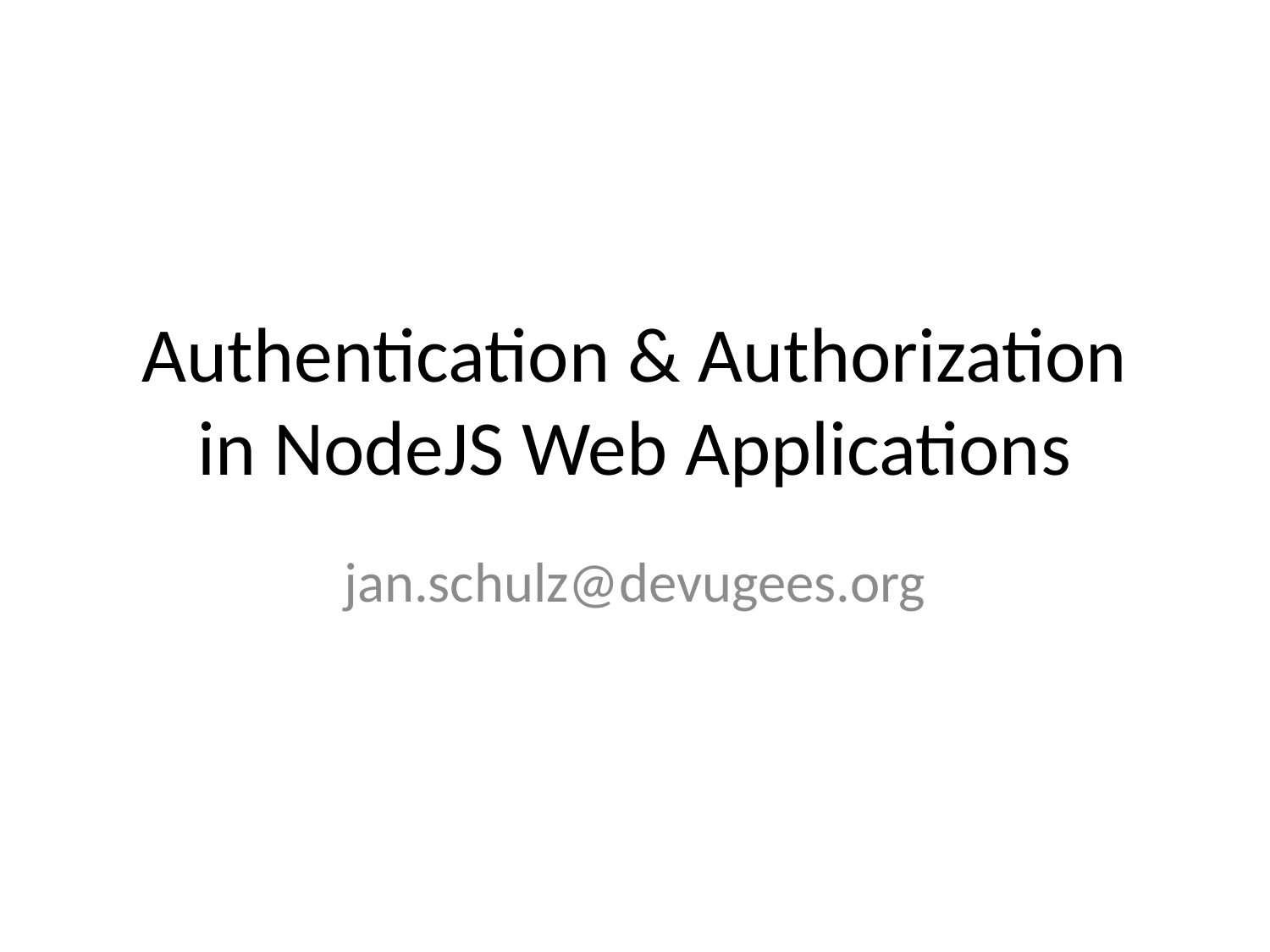

# Authentication & Authorization in NodeJS Web Applications
jan.schulz@devugees.org